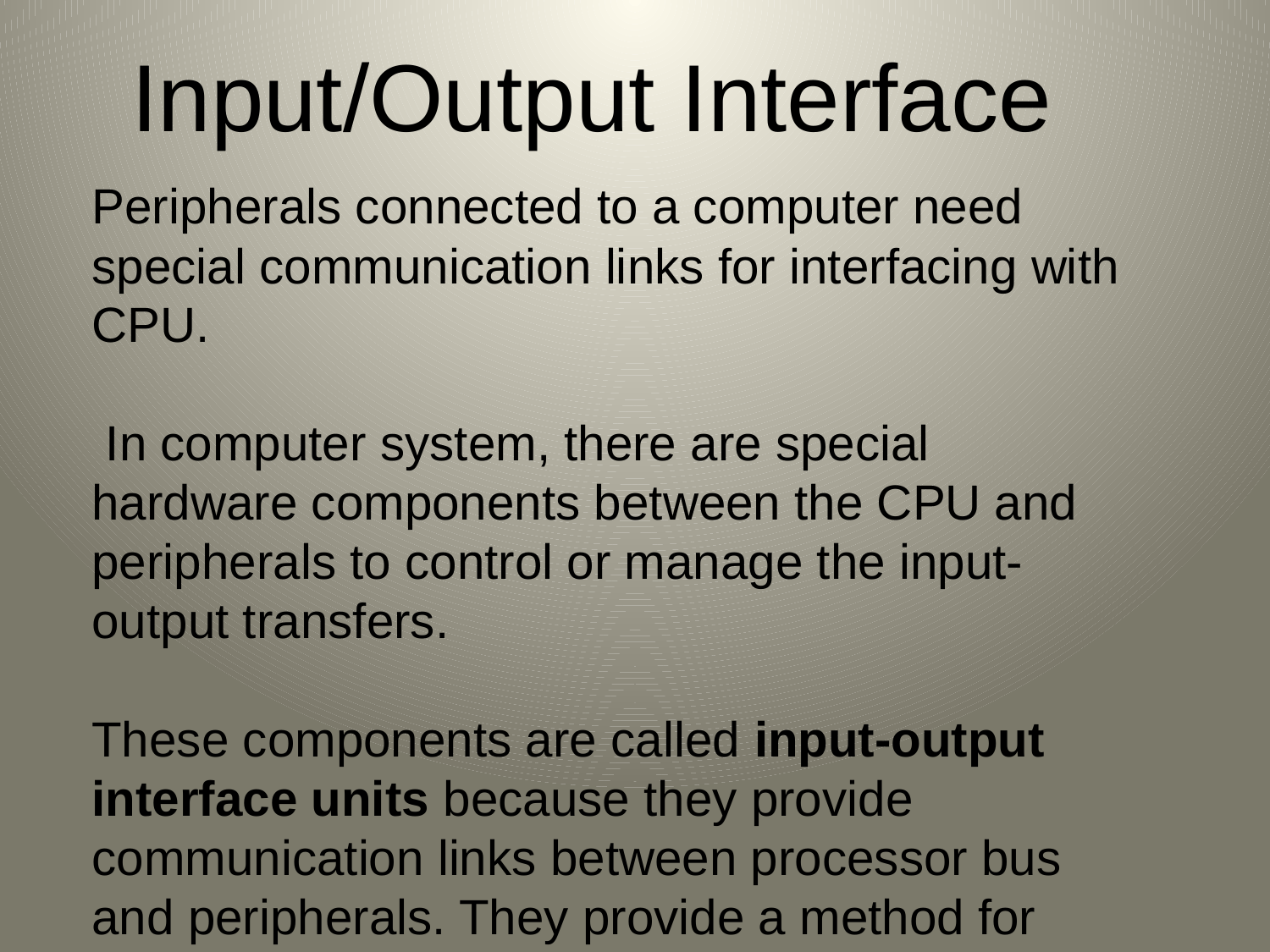

Input/Output Interface
Peripherals connected to a computer need special communication links for interfacing with CPU.

 In computer system, there are special hardware components between the CPU and peripherals to control or manage the input-output transfers.

These components are called input-output interface units because they provide communication links between processor bus and peripherals. They provide a method for transferring information between internal system and input-output devices.